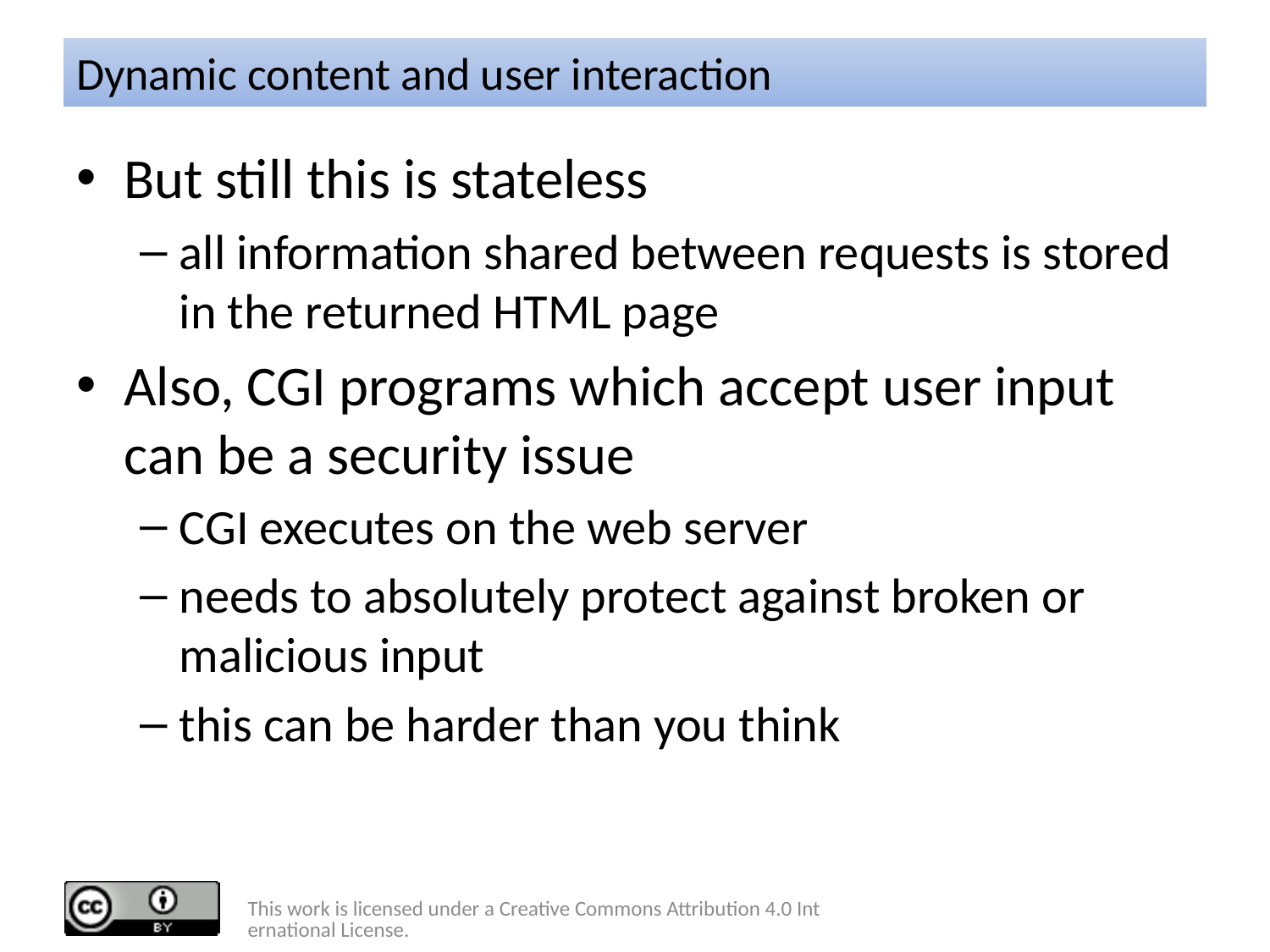

# Dynamic content and user interaction
But still this is stateless
all information shared between requests is stored in the returned HTML page
Also, CGI programs which accept user input can be a security issue
CGI executes on the web server
needs to absolutely protect against broken or malicious input
this can be harder than you think
This work is licensed under a Creative Commons Attribution 4.0 International License.